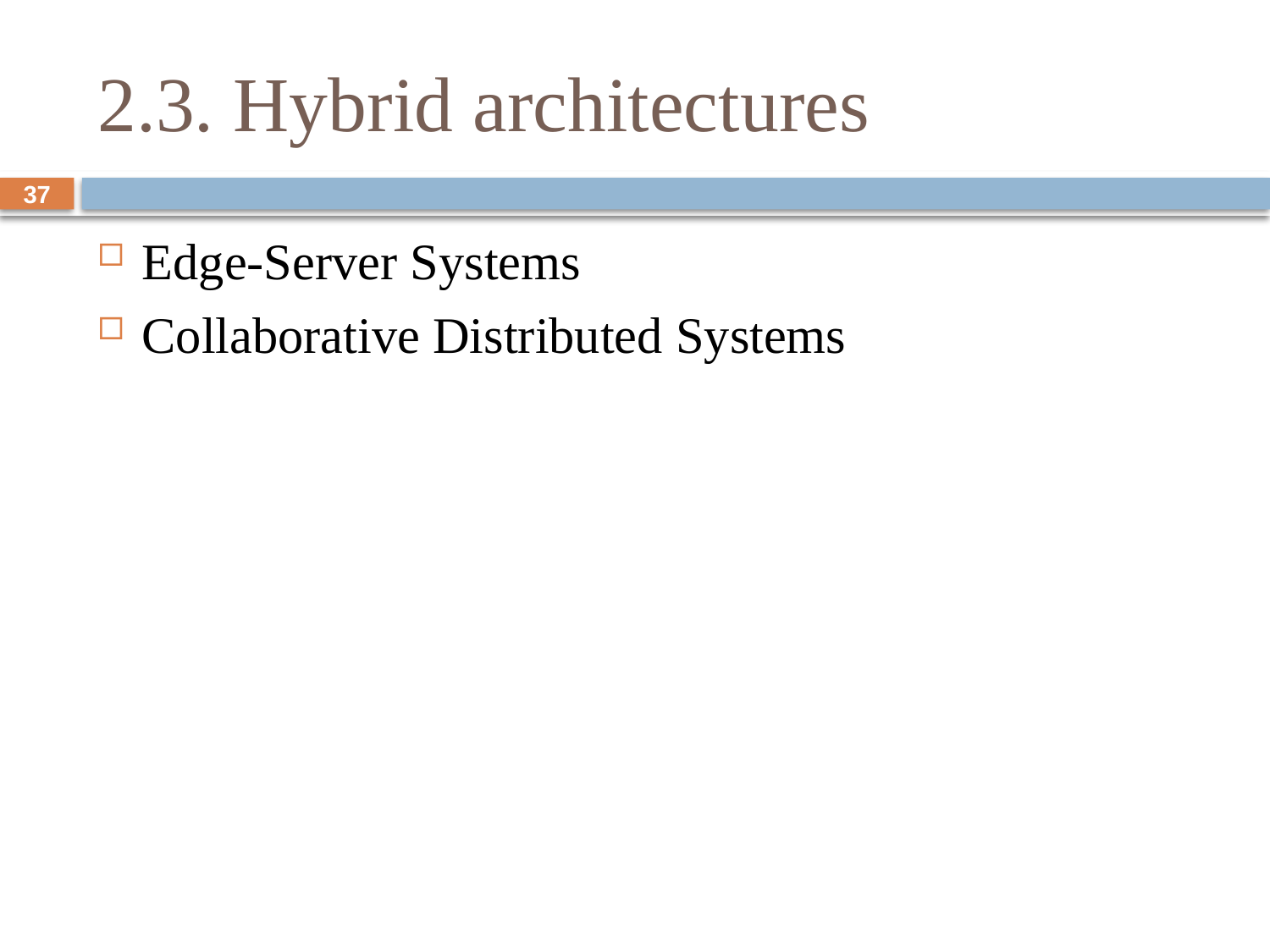

# 2.3. Hybrid architectures
37
Edge-Server Systems
Collaborative Distributed Systems